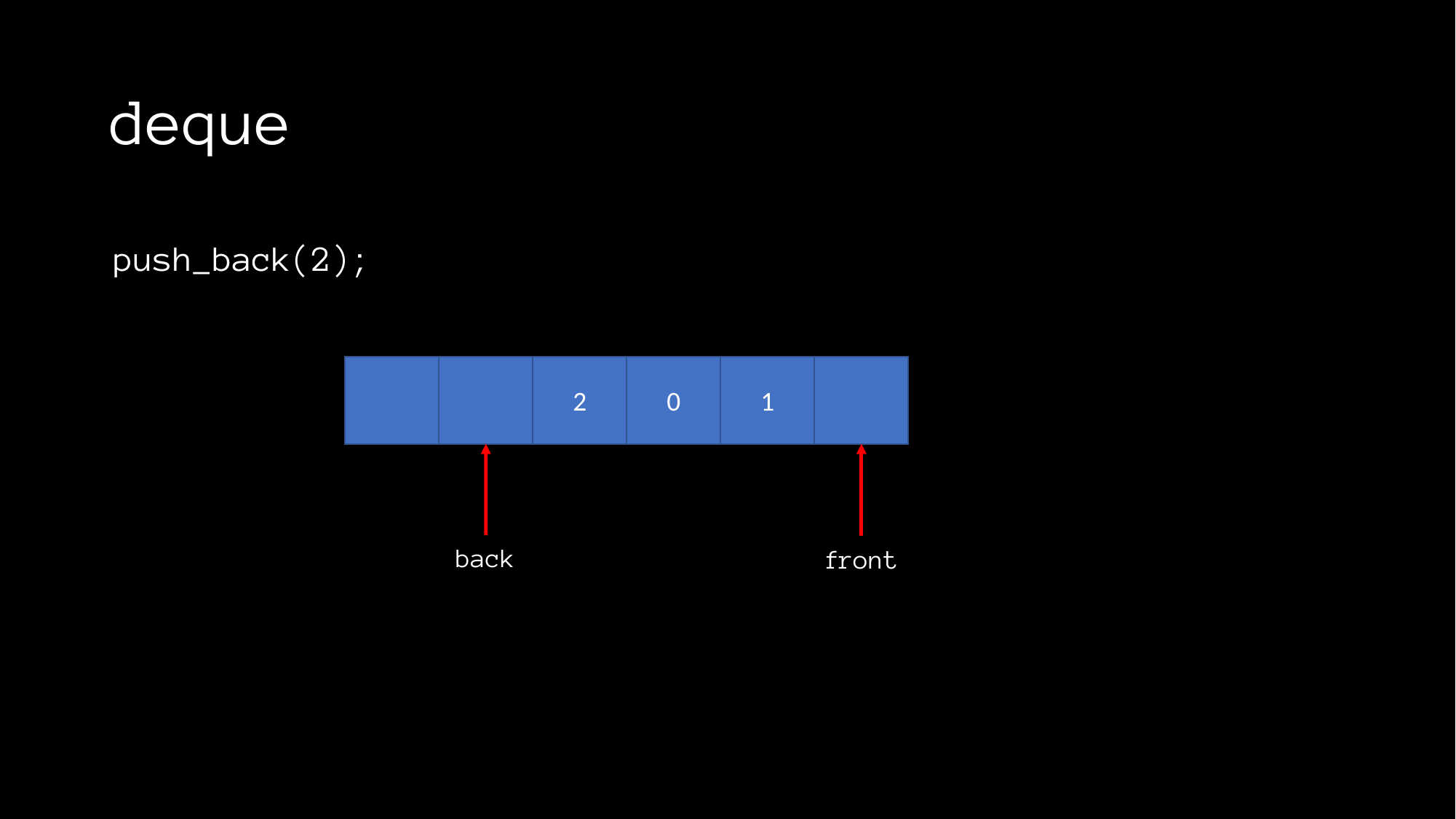

# deque
push_back(2);

2
0
1

back
front